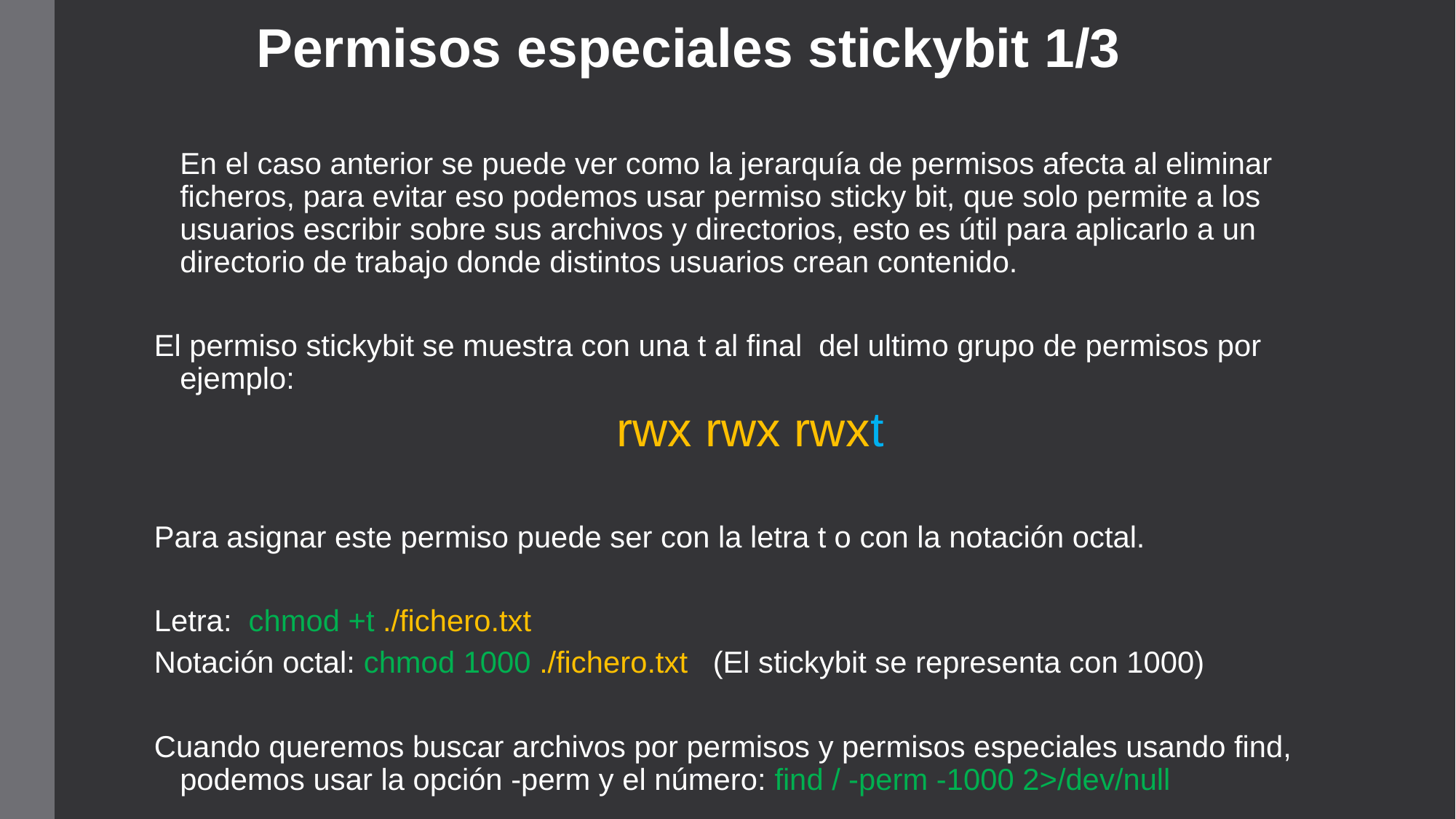

# Permisos especiales stickybit 1/3

	En el caso anterior se puede ver como la jerarquía de permisos afecta al eliminar ficheros, para evitar eso podemos usar permiso sticky bit, que solo permite a los usuarios escribir sobre sus archivos y directorios, esto es útil para aplicarlo a un directorio de trabajo donde distintos usuarios crean contenido.

El permiso stickybit se muestra con una t al final  del ultimo grupo de permisos por ejemplo:
					rwx rwx rwxt

Para asignar este permiso puede ser con la letra t o con la notación octal.

Letra:  chmod +t ./fichero.txt
Notación octal: chmod 1000 ./fichero.txt   (El stickybit se representa con 1000)

Cuando queremos buscar archivos por permisos y permisos especiales usando find, podemos usar la opción -perm y el número: find / -perm -1000 2>/dev/null